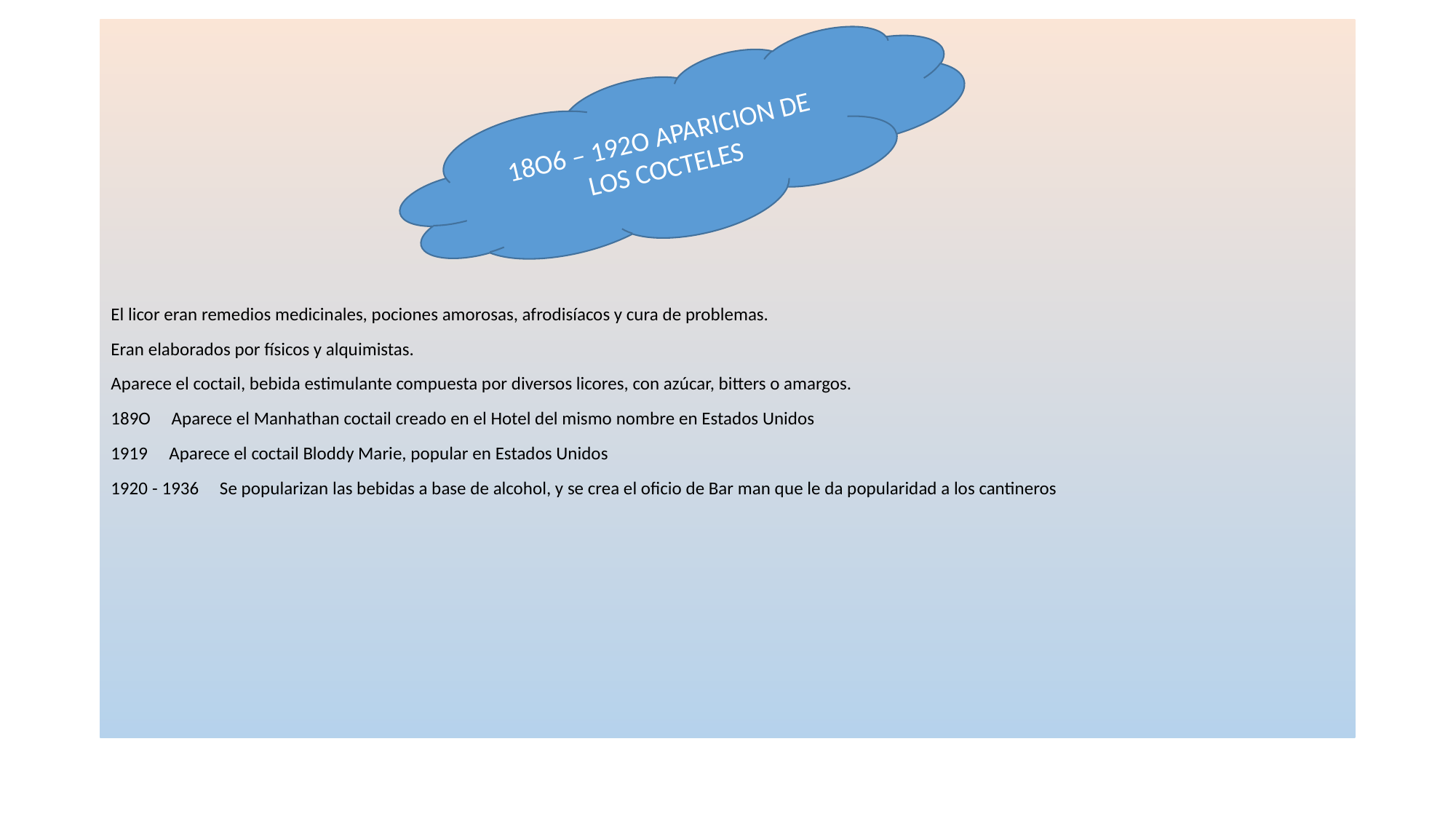

El licor eran remedios medicinales, pociones amorosas, afrodisíacos y cura de problemas.
Eran elaborados por físicos y alquimistas.
Aparece el coctail, bebida estimulante compuesta por diversos licores, con azúcar, bitters o amargos.
189O     Aparece el Manhathan coctail creado en el Hotel del mismo nombre en Estados Unidos
     Aparece el coctail Bloddy Marie, popular en Estados Unidos
 - 1936     Se popularizan las bebidas a base de alcohol, y se crea el oficio de Bar man que le da popularidad a los cantineros

18O6 – 192O APARICION DE LOS COCTELES